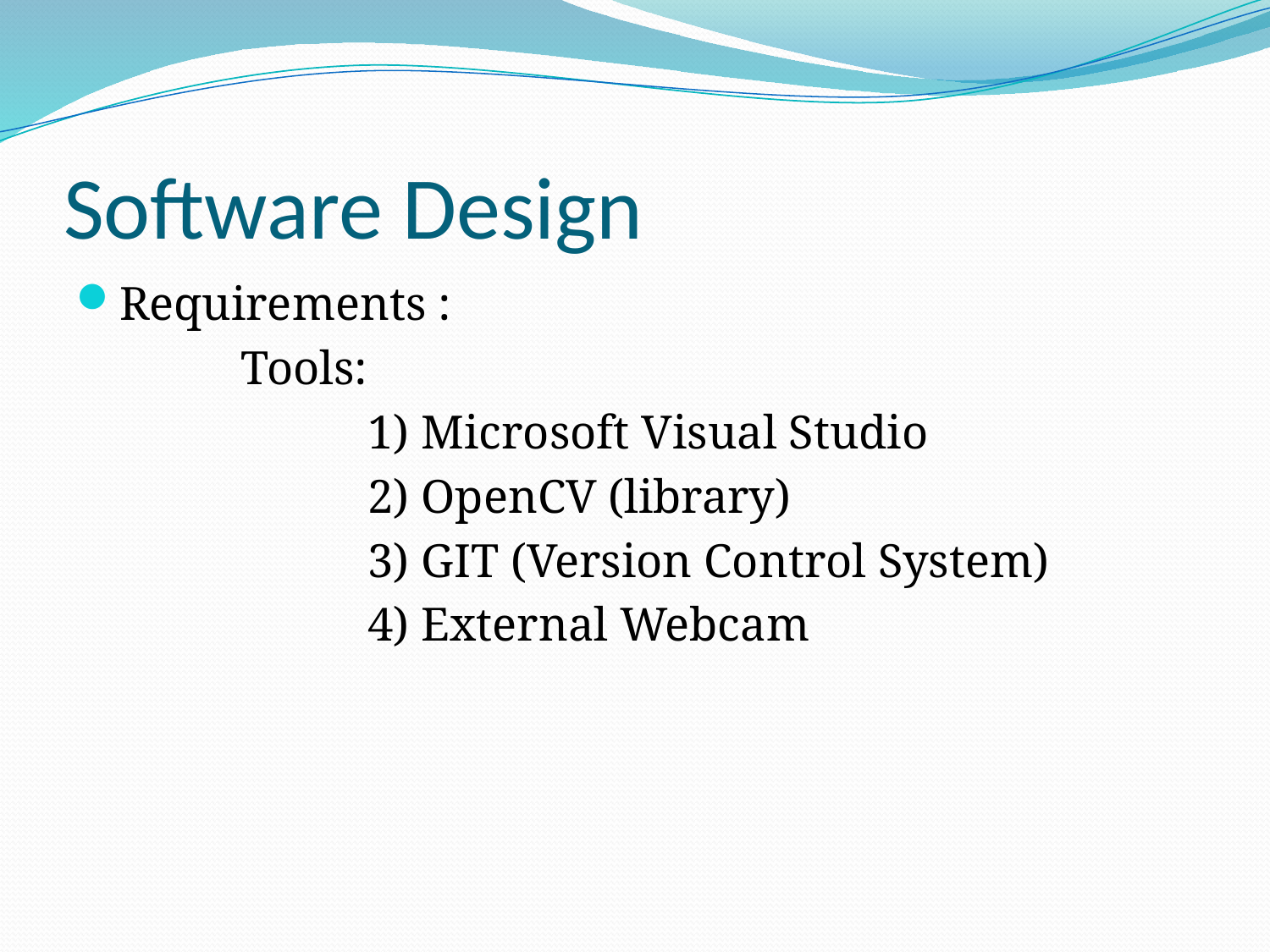

# Software Design
Requirements :
		Tools:
			1) Microsoft Visual Studio
			2) OpenCV (library)
			3) GIT (Version Control System)
			4) External Webcam